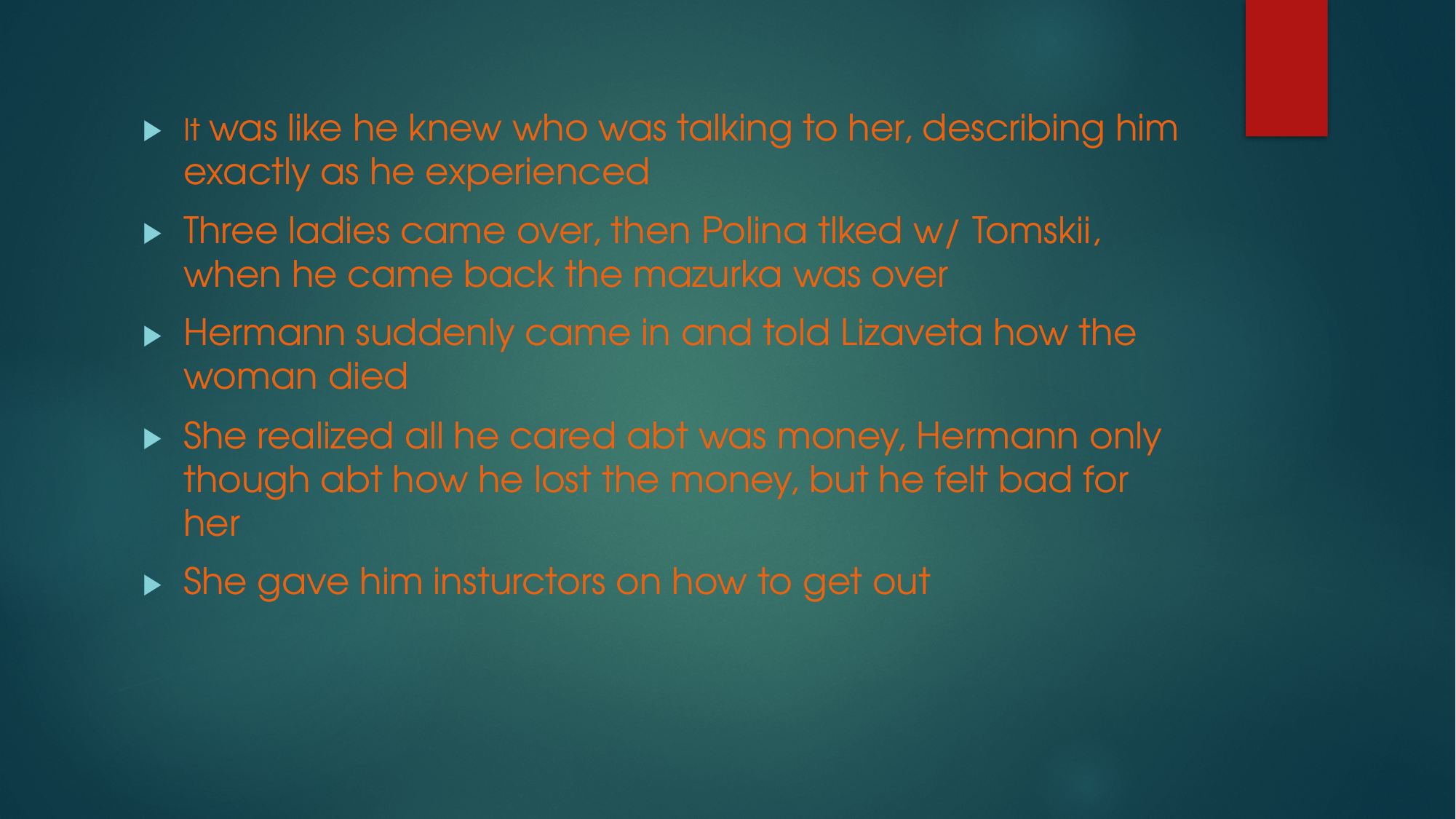

It was like he knew who was talking to her, describing him exactly as he experienced
Three ladies came over, then Polina tlked w/ Tomskii, when he came back the mazurka was over
Hermann suddenly came in and told Lizaveta how the woman died
She realized all he cared abt was money, Hermann only though abt how he lost the money, but he felt bad for her
She gave him insturctors on how to get out